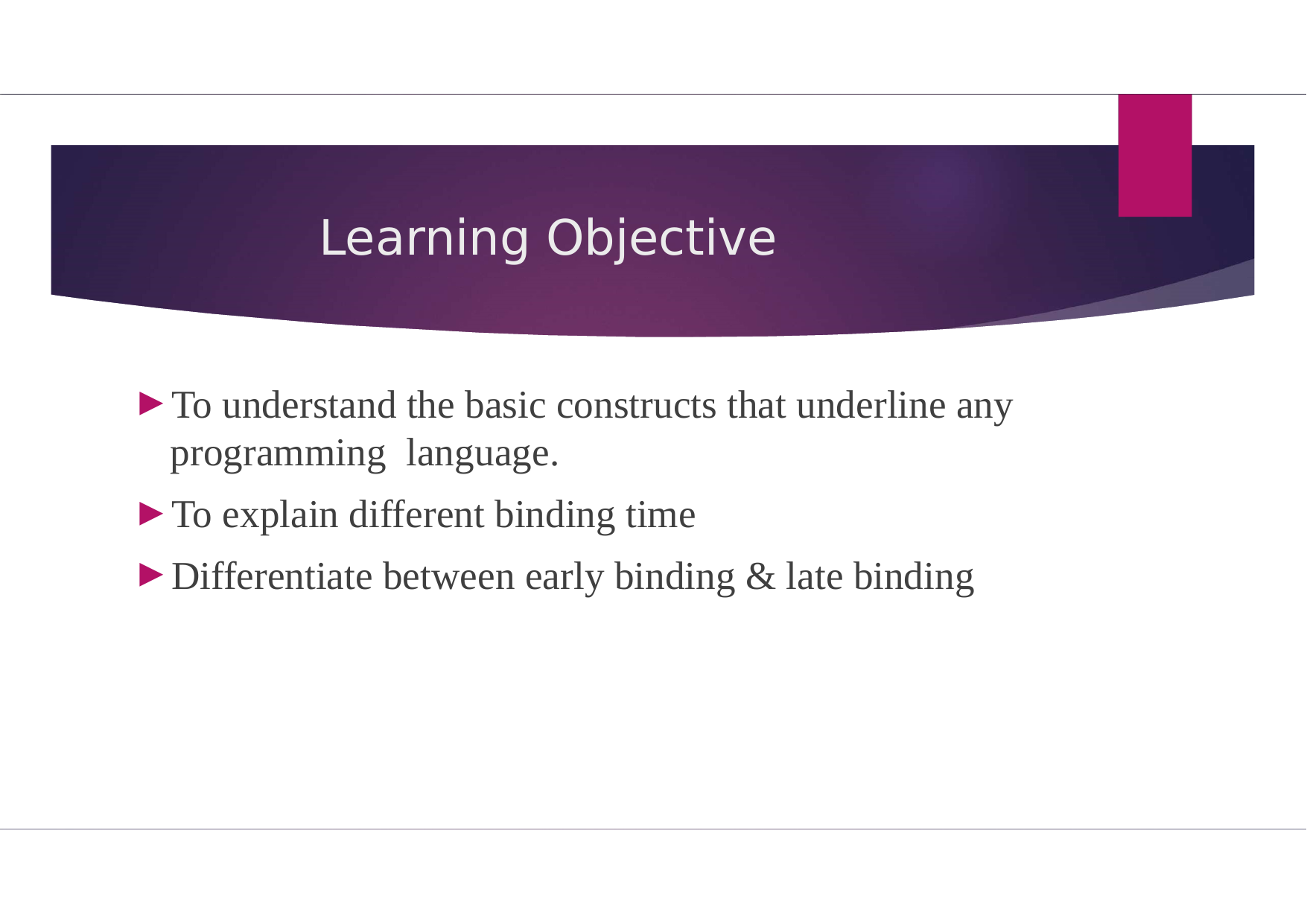

# Learning Objective
To understand the basic constructs that underline any programming  language.
To explain different binding time
Differentiate between early binding & late binding